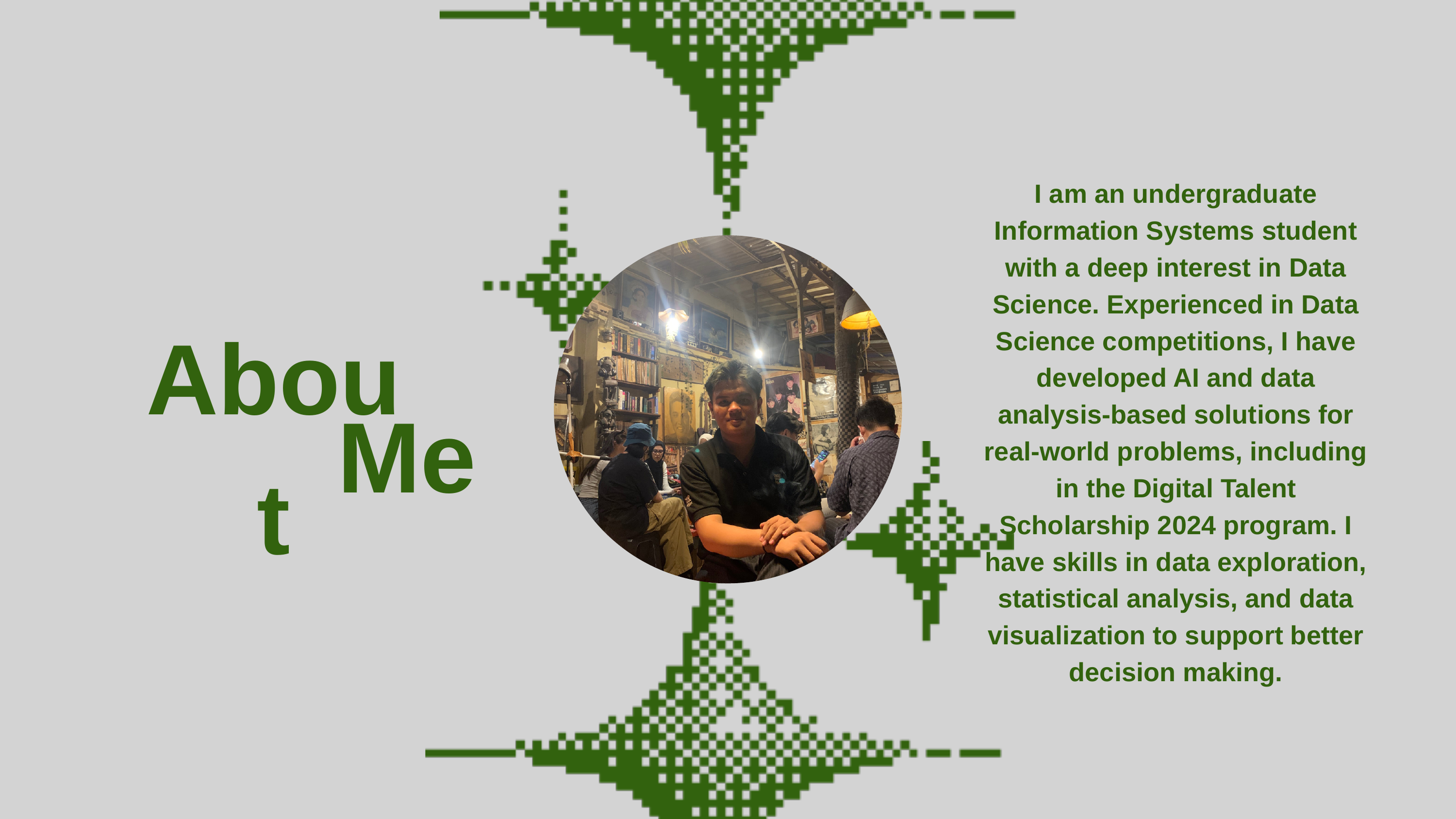

I am an undergraduate Information Systems student with a deep interest in Data Science. Experienced in Data Science competitions, I have developed AI and data analysis-based solutions for real-world problems, including in the Digital Talent Scholarship 2024 program. I have skills in data exploration, statistical analysis, and data visualization to support better decision making.

About
Me